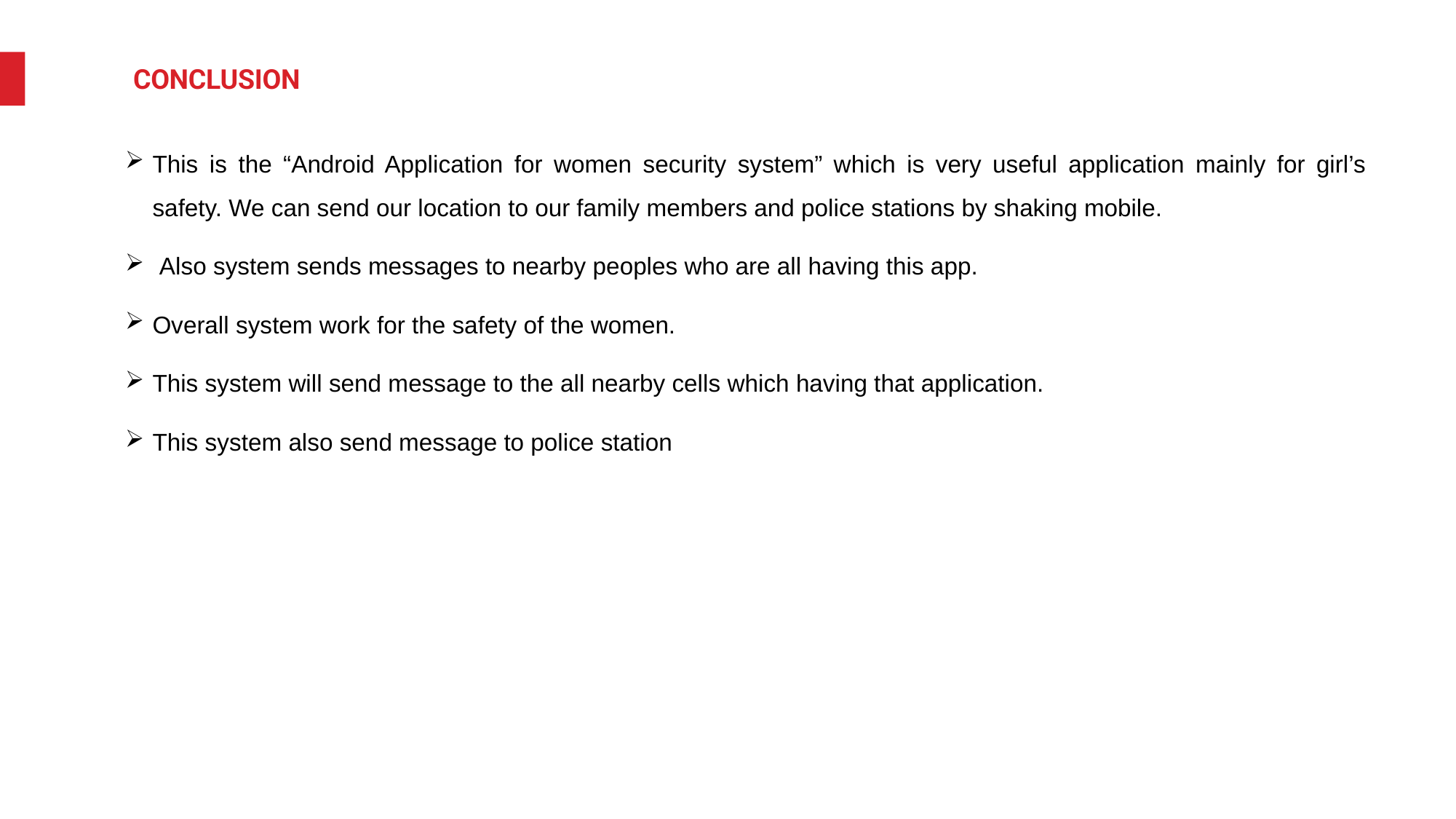

CONCLUSION
This is the “Android Application for women security system” which is very useful application mainly for girl’s safety. We can send our location to our family members and police stations by shaking mobile.
 Also system sends messages to nearby peoples who are all having this app.
Overall system work for the safety of the women.
This system will send message to the all nearby cells which having that application.
This system also send message to police station